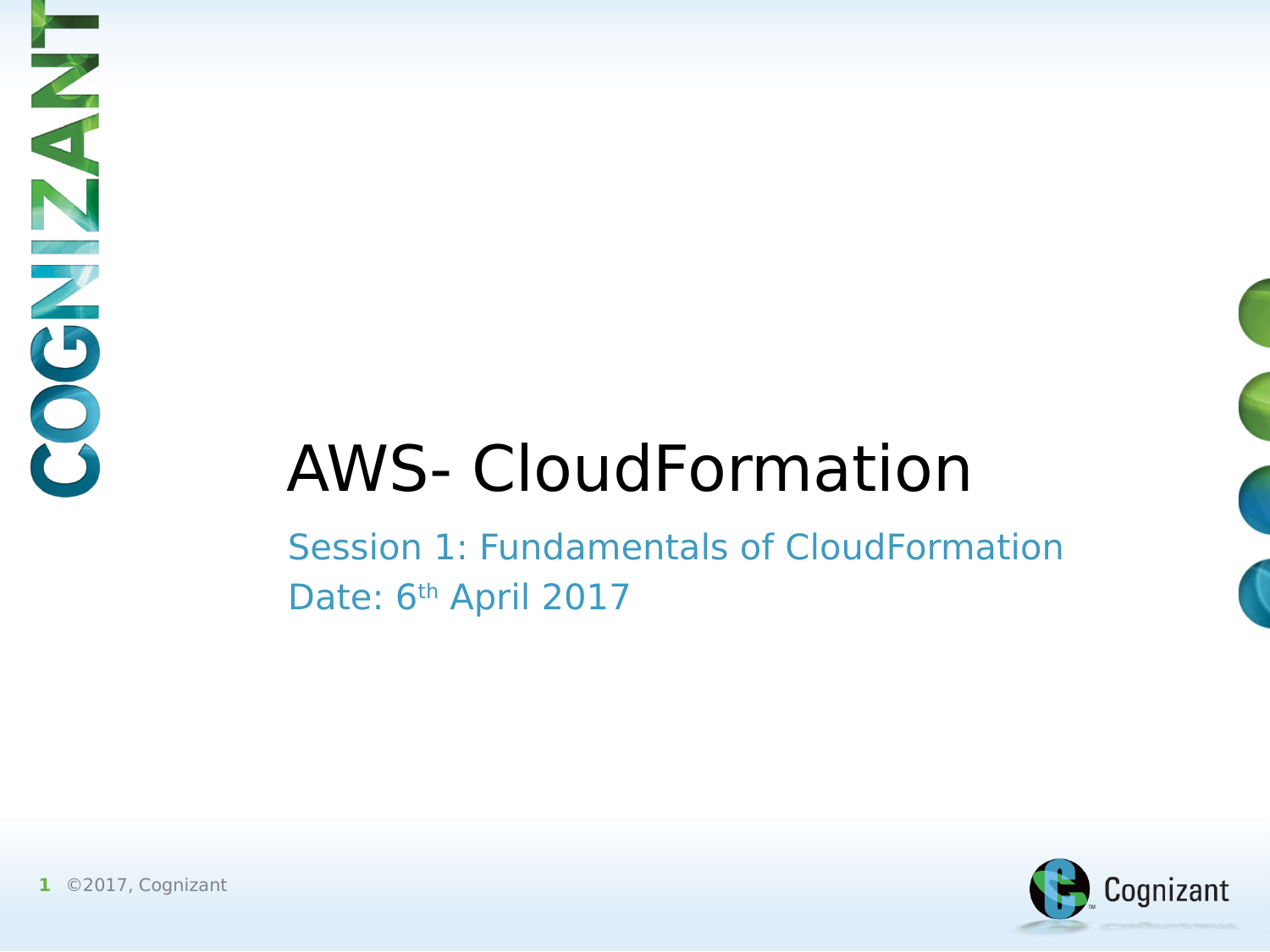

# AWS- CloudFormation
Session 1: Fundamentals of CloudFormation
Date: 6th April 2017

1